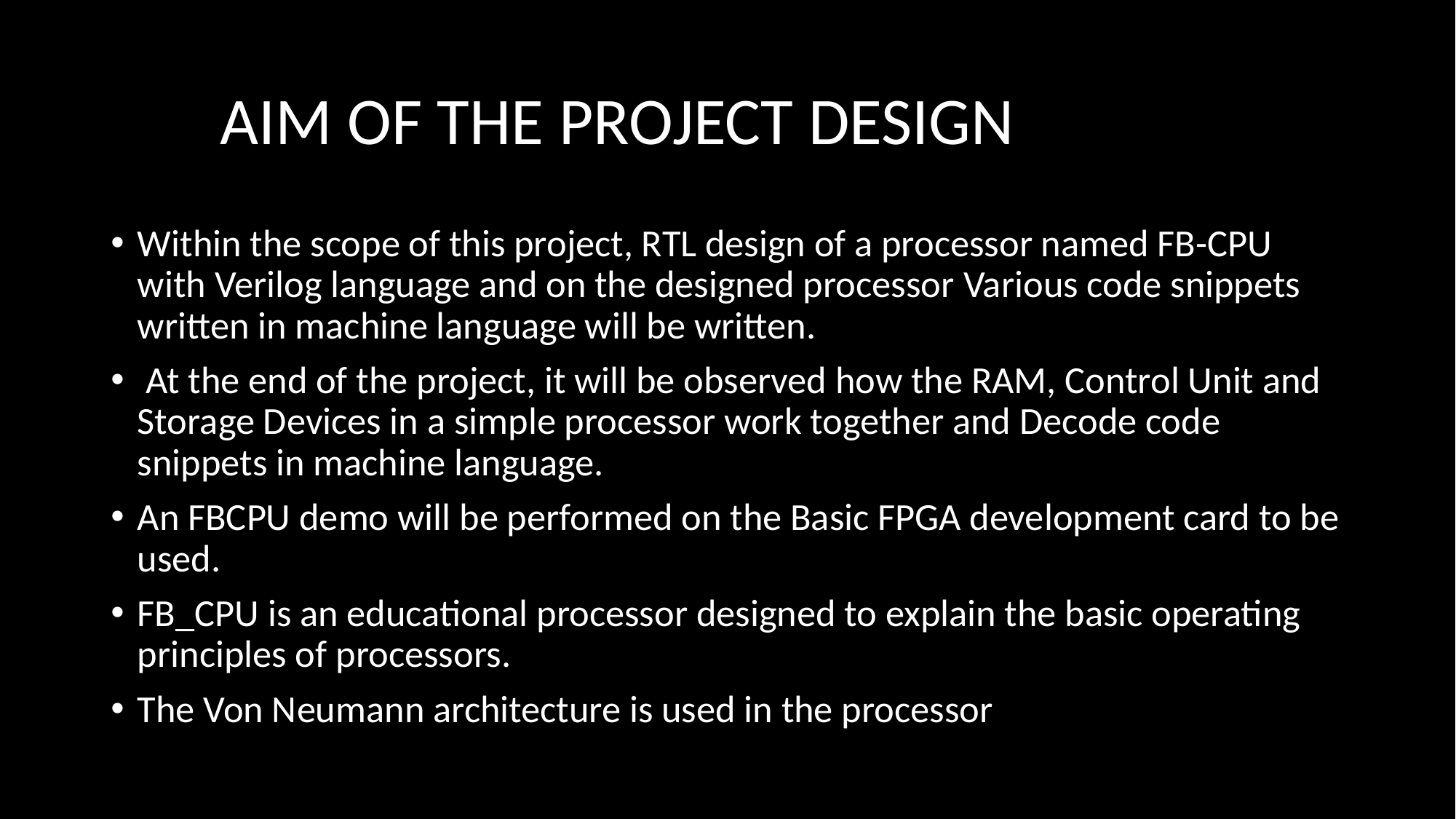

# AIM OF THE PROJECT DESIGN
Within the scope of this project, RTL design of a processor named FB-CPU with Verilog language and on the designed processor Various code snippets written in machine language will be written.
 At the end of the project, it will be observed how the RAM, Control Unit and Storage Devices in a simple processor work together and Decode code snippets in machine language.
An FBCPU demo will be performed on the Basic FPGA development card to be used.
FB_CPU is an educational processor designed to explain the basic operating principles of processors.
The Von Neumann architecture is used in the processor